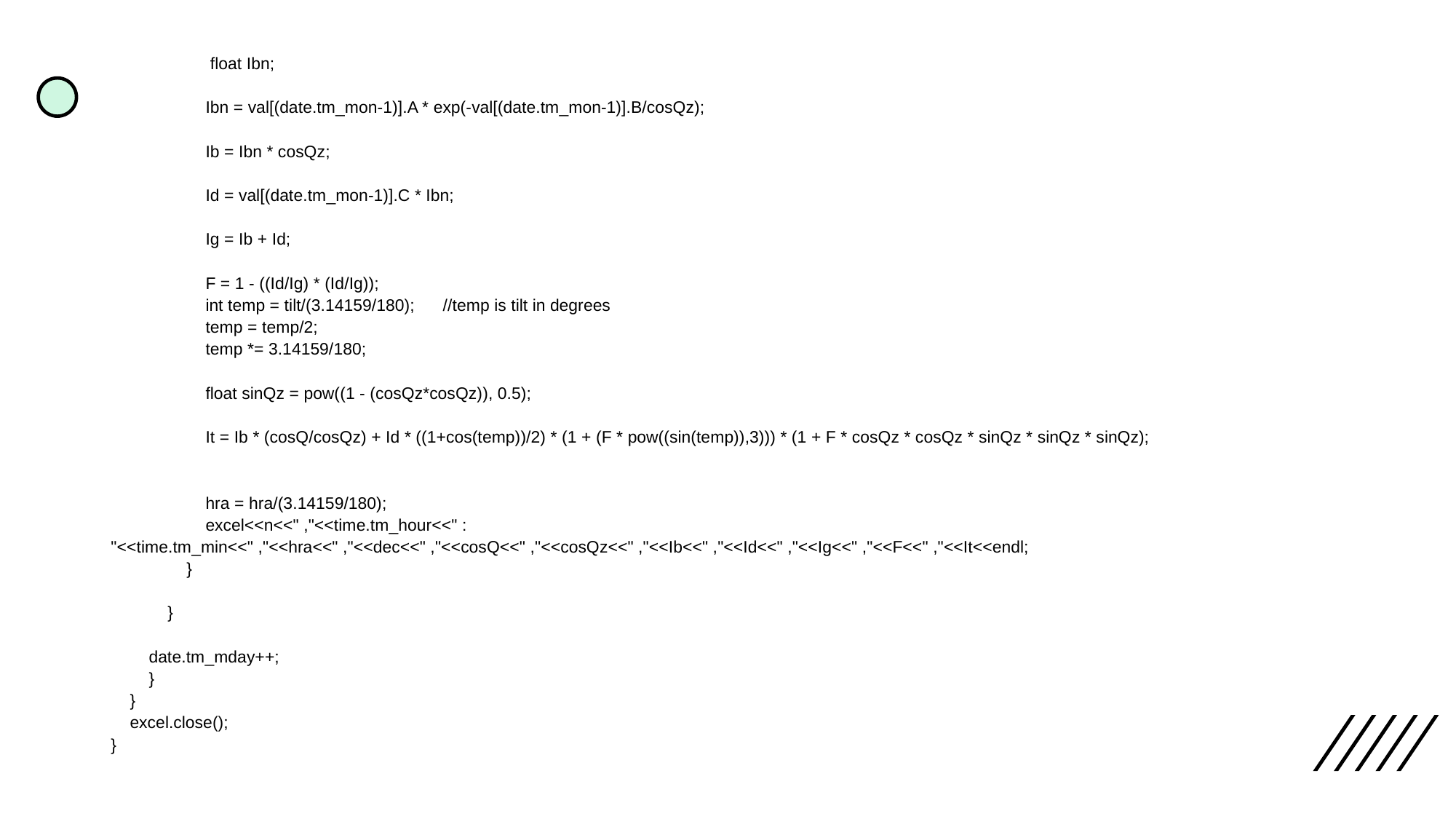

float Ibn;

                    Ibn = val[(date.tm_mon-1)].A * exp(-val[(date.tm_mon-1)].B/cosQz);

                    Ib = Ibn * cosQz;

                    Id = val[(date.tm_mon-1)].C * Ibn;

                    Ig = Ib + Id;

                    F = 1 - ((Id/Ig) * (Id/Ig));
                    int temp = tilt/(3.14159/180);      //temp is tilt in degrees
                    temp = temp/2;
                    temp *= 3.14159/180;

                    float sinQz = pow((1 - (cosQz*cosQz)), 0.5);

                    It = Ib * (cosQ/cosQz) + Id * ((1+cos(temp))/2) * (1 + (F * pow((sin(temp)),3))) * (1 + F * cosQz * cosQz * sinQz * sinQz * sinQz);

                    hra = hra/(3.14159/180);
                    excel<<n<<" ,"<<time.tm_hour<<" : "<<time.tm_min<<" ,"<<hra<<" ,"<<dec<<" ,"<<cosQ<<" ,"<<cosQz<<" ,"<<Ib<<" ,"<<Id<<" ,"<<Ig<<" ,"<<F<<" ,"<<It<<endl;
                }

            }

        date.tm_mday++;
        }
    }
    excel.close();
}